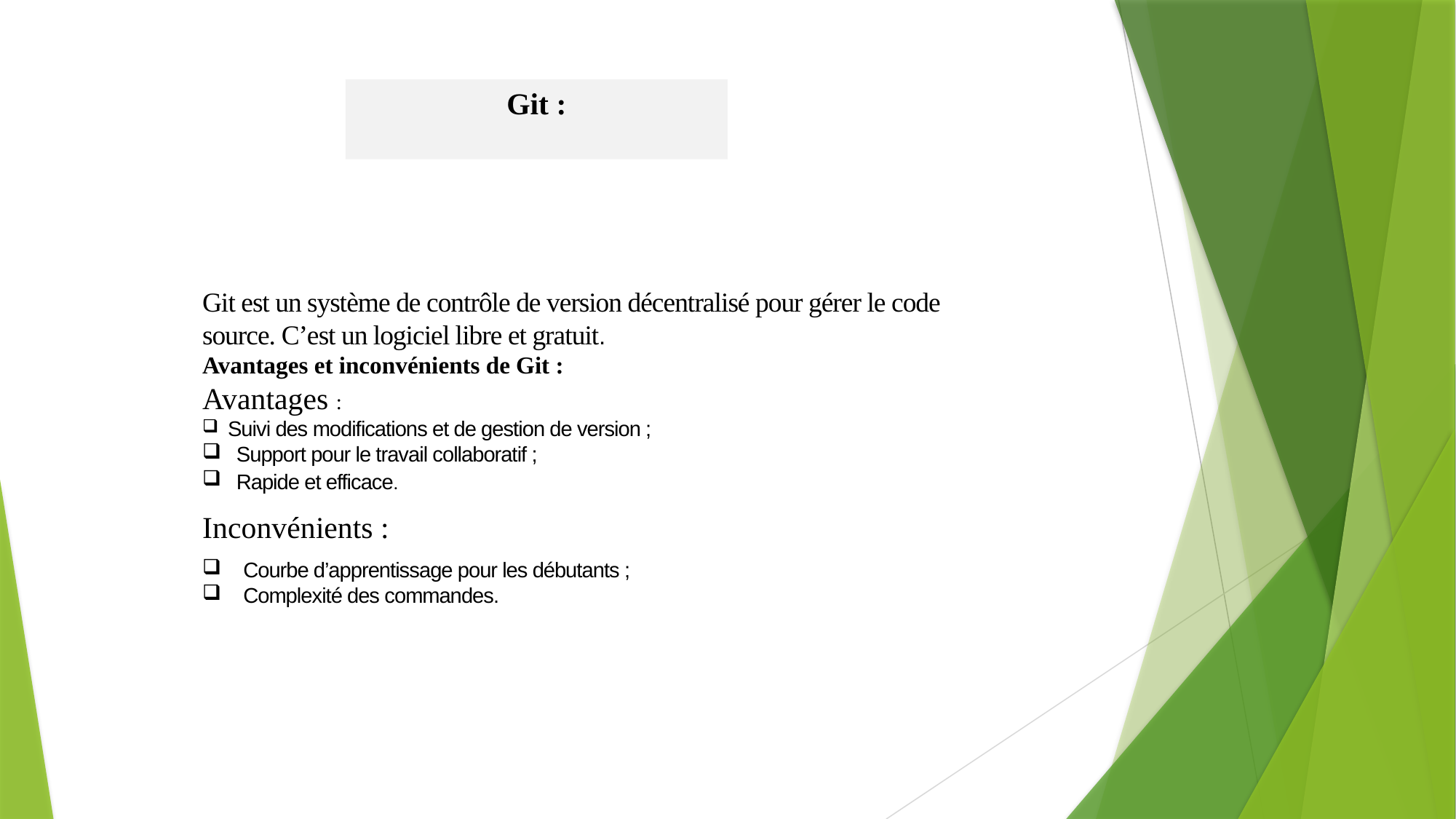

Git :

Git est un système de contrôle de version décentralisé pour gérer le code source. C’est un logiciel libre et gratuit.
Avantages et inconvénients de Git :
Avantages :
 Suivi des modifications et de gestion de version ;
Support pour le travail collaboratif ;
Rapide et efficace.
Inconvénients :
Courbe d’apprentissage pour les débutants ;
Complexité des commandes.